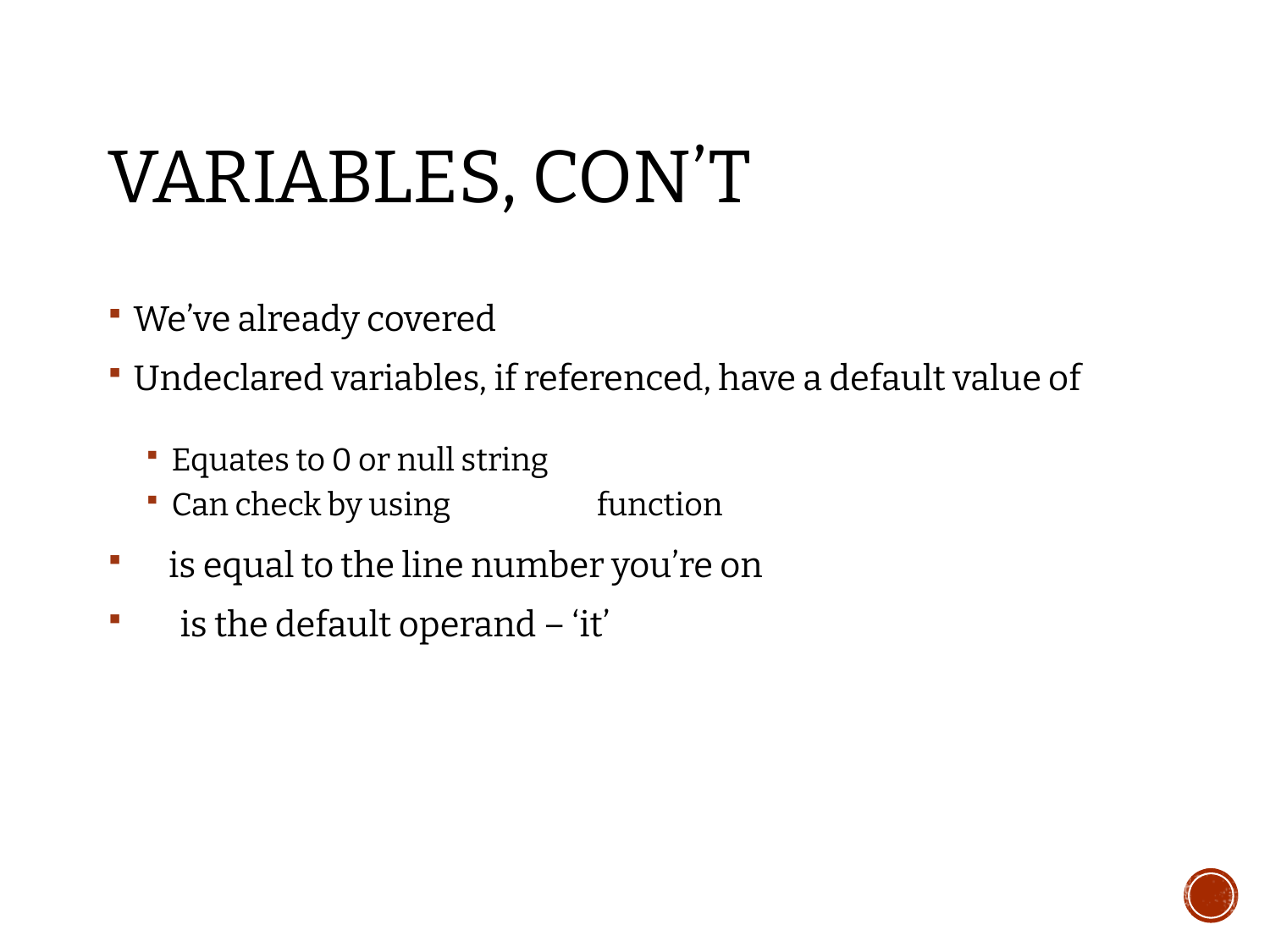

# Variables, con’t
We’ve already covered use warnings;
Undeclared variables, if referenced, have a default value of undef
Equates to 0 or null string
Can check by using defined() function
$. is equal to the line number you’re on
$_ is the default operand – ‘it’